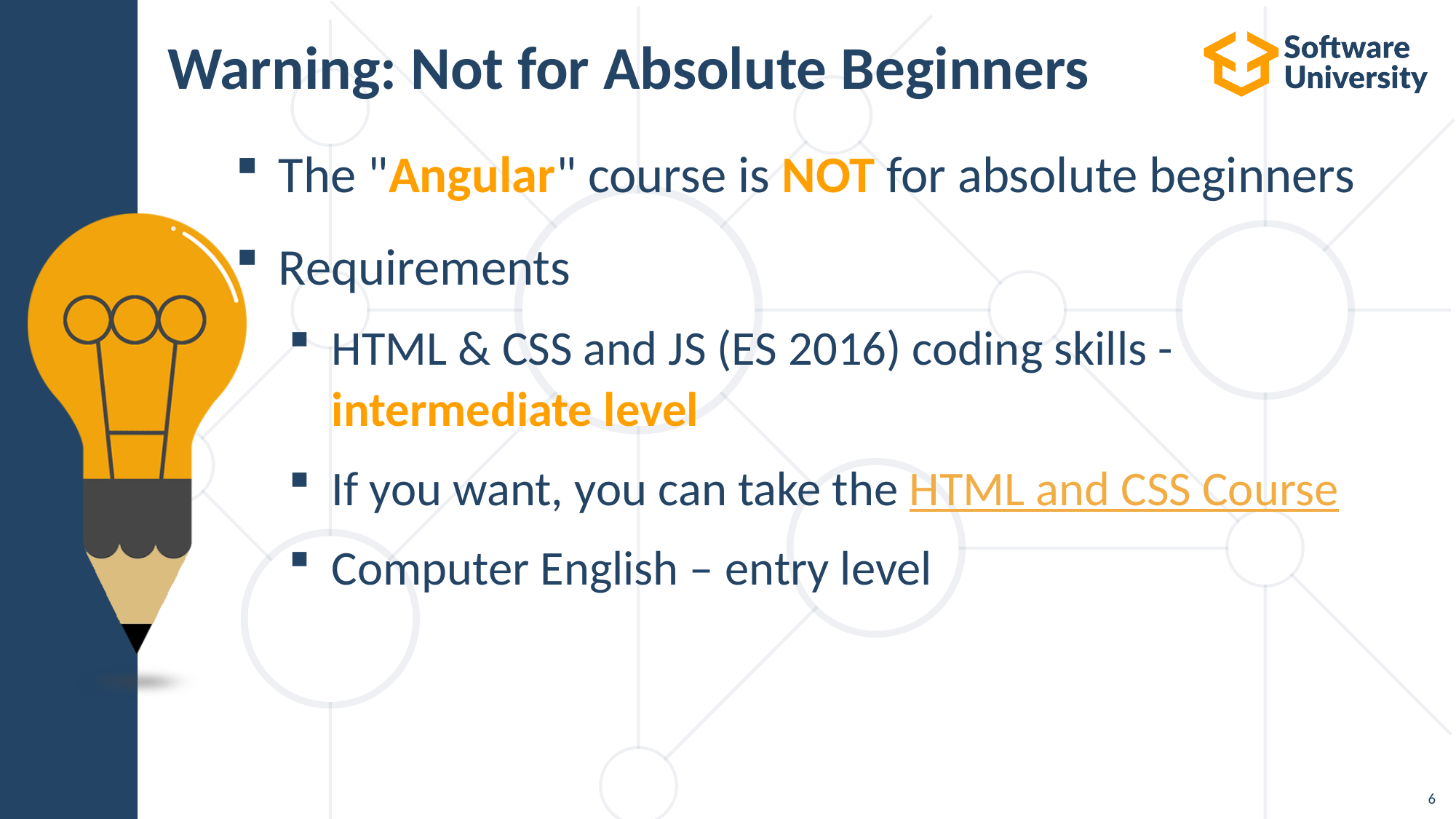

# Warning: Not for Absolute Beginners
The "Angular" course is NOT for absolute beginners
Requirements
HTML & CSS and JS (ES 2016) coding skills - intermediate level
If you want, you can take the HTML and CSS Course
Computer English – entry level
6